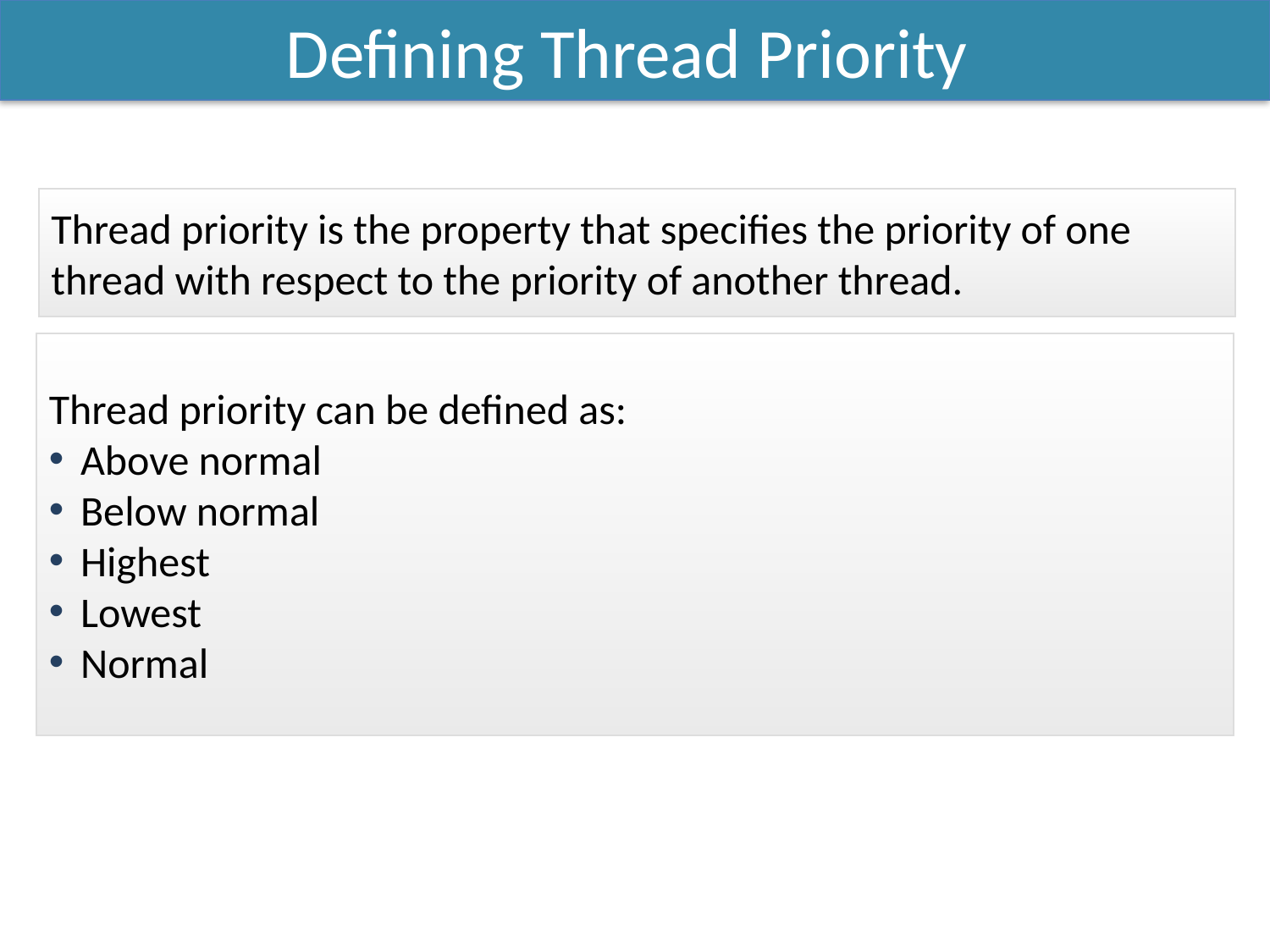

Defining Thread Priority
Thread priority is the property that specifies the priority of one thread with respect to the priority of another thread.
Thread priority can be defined as:
Above normal
Below normal
Highest
Lowest
Normal